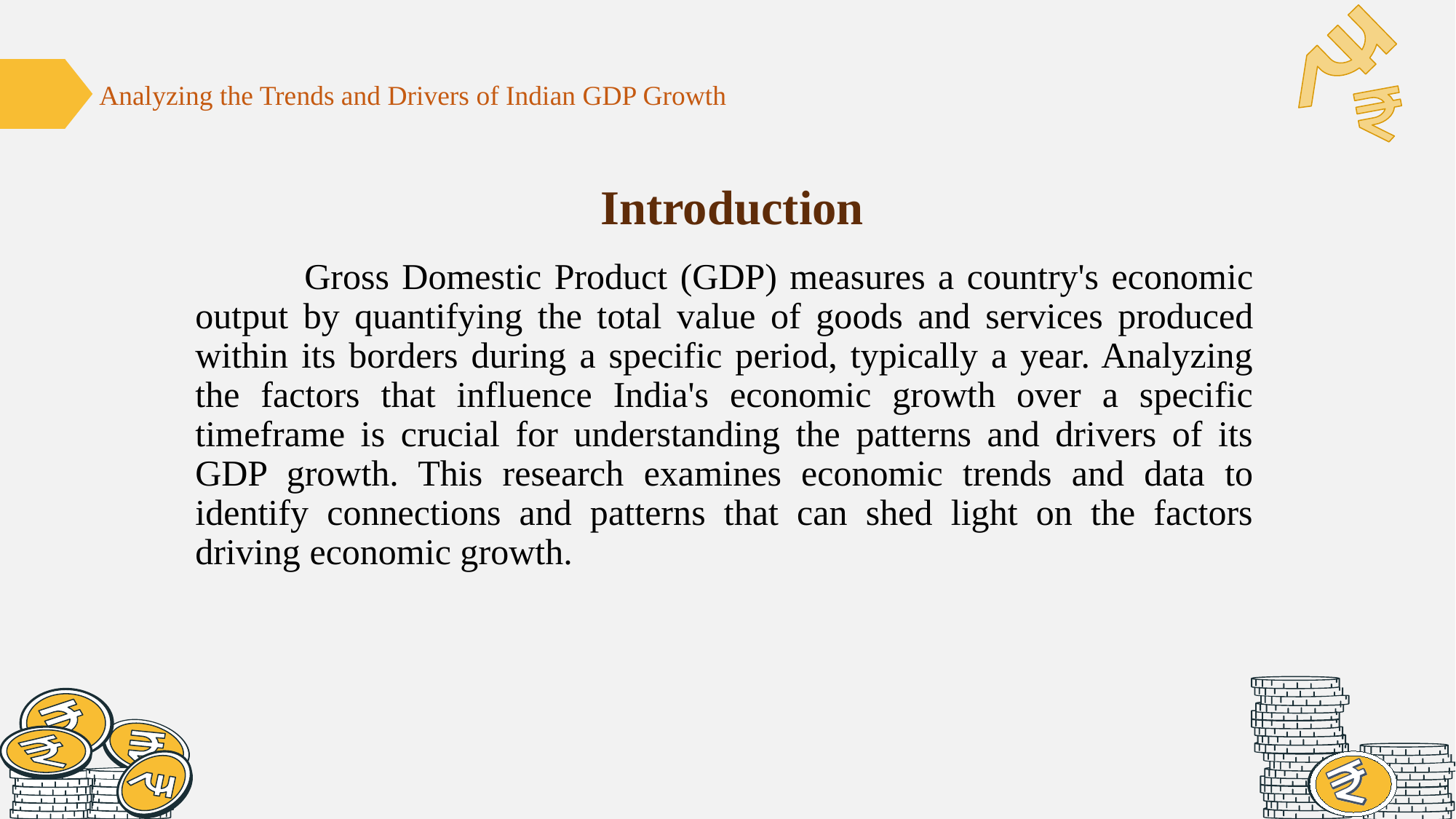

Analyzing the Trends and Drivers of Indian GDP Growth
Introduction
	Gross Domestic Product (GDP) measures a country's economic output by quantifying the total value of goods and services produced within its borders during a specific period, typically a year. Analyzing the factors that influence India's economic growth over a specific timeframe is crucial for understanding the patterns and drivers of its GDP growth. This research examines economic trends and data to identify connections and patterns that can shed light on the factors driving economic growth.